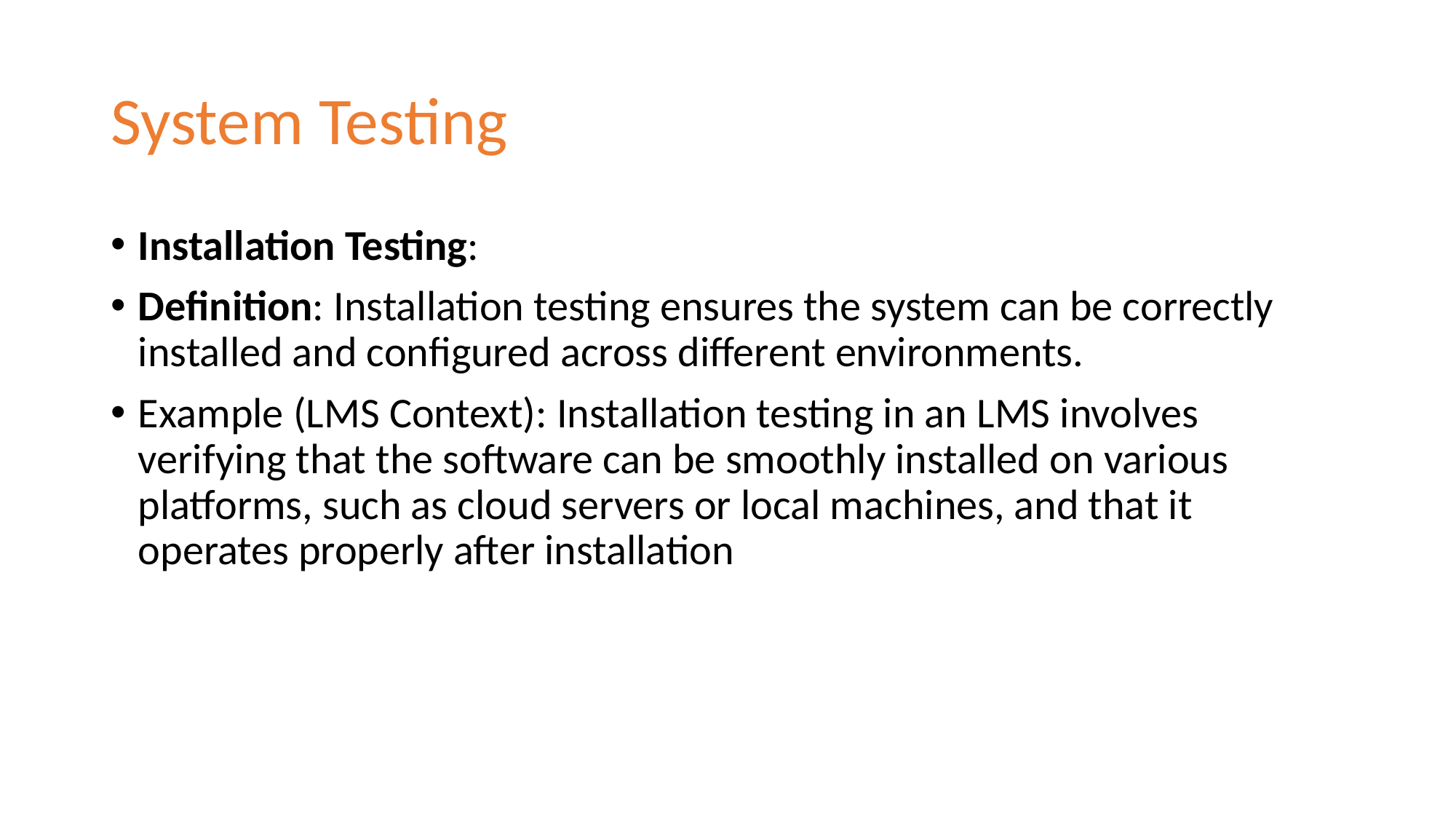

# System Testing
Installation Testing:
Definition: Installation testing ensures the system can be correctly installed and configured across different environments.
Example (LMS Context): Installation testing in an LMS involves verifying that the software can be smoothly installed on various platforms, such as cloud servers or local machines, and that it operates properly after installation